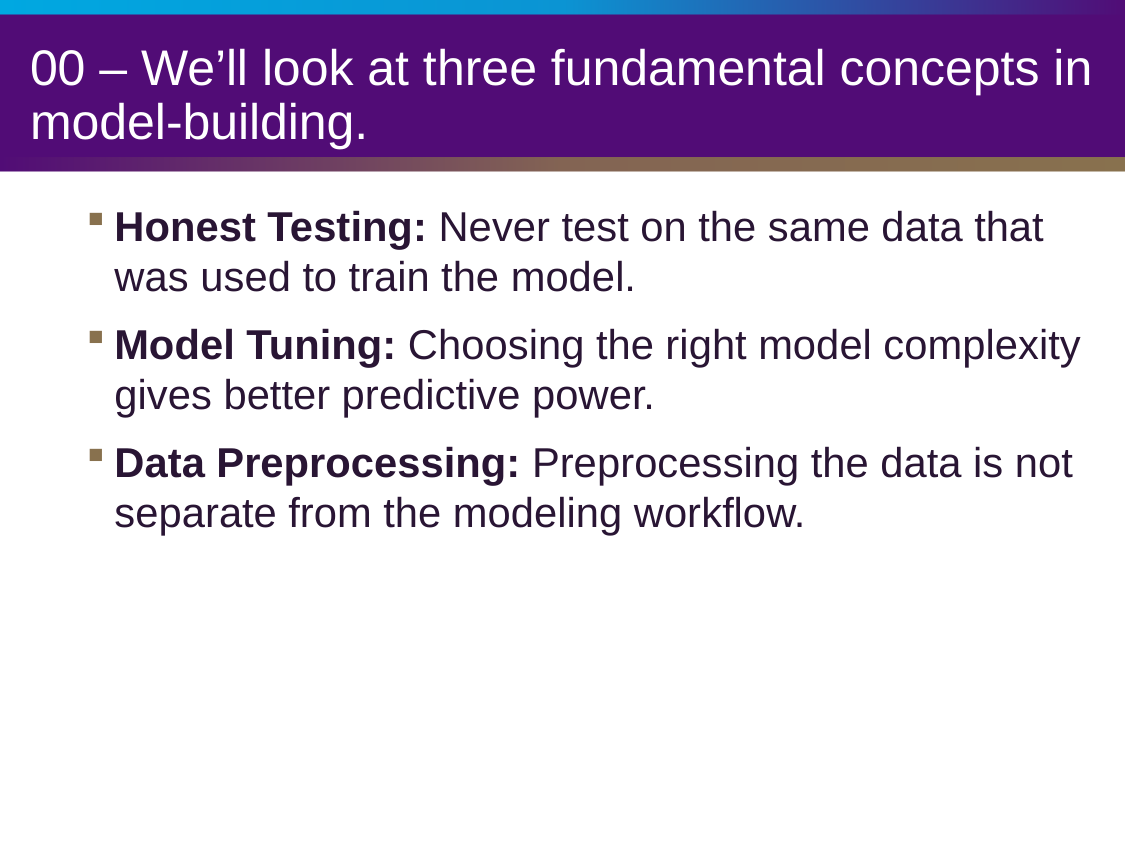

# 00 – We’ll look at three fundamental concepts in model-building.
Honest Testing: Never test on the same data that was used to train the model.
Model Tuning: Choosing the right model complexity gives better predictive power.
Data Preprocessing: Preprocessing the data is not separate from the modeling workflow.